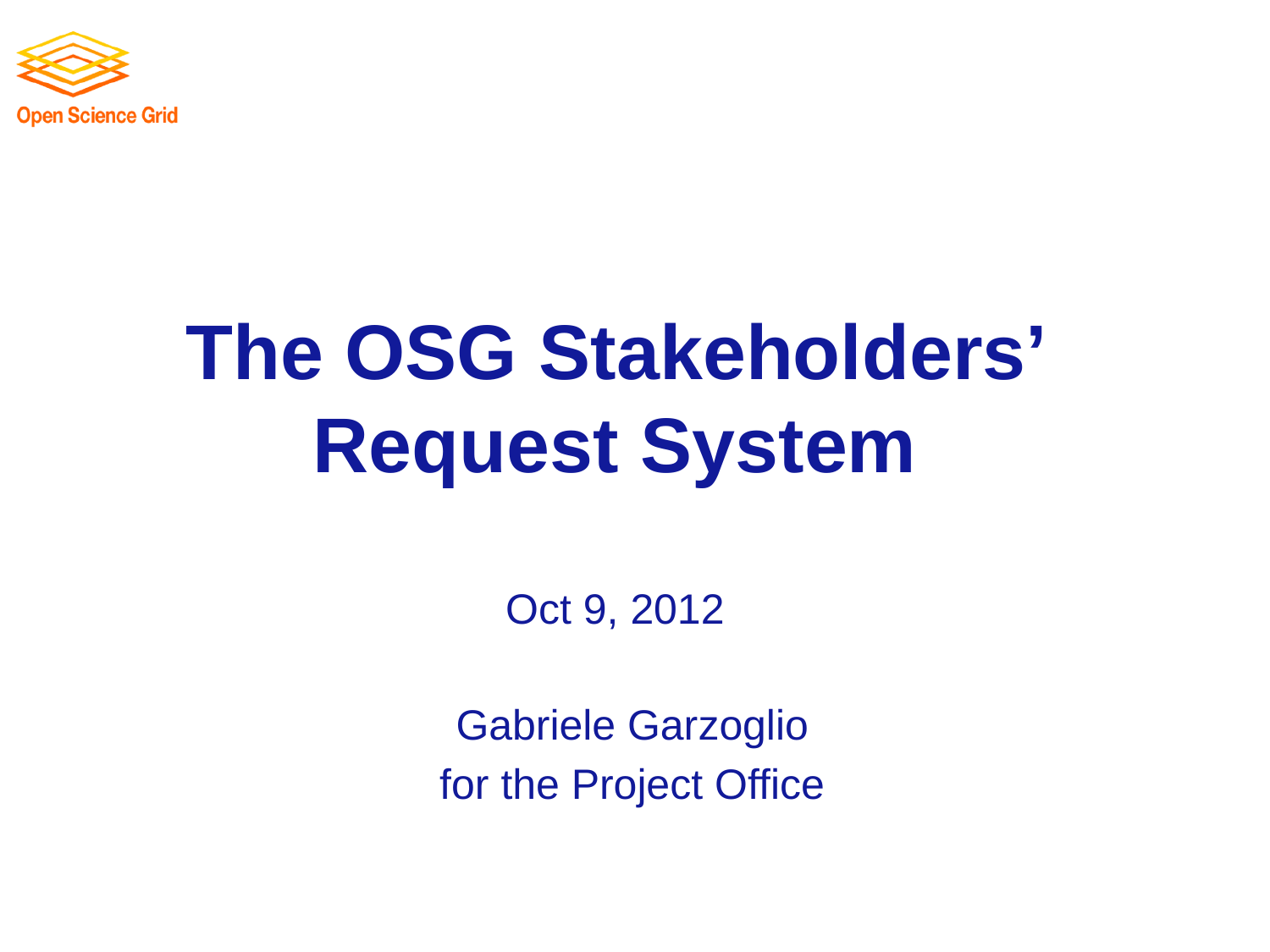

# The OSG Stakeholders’ Request System Oct 9, 2012

Gabriele Garzoglio
for the Project Office